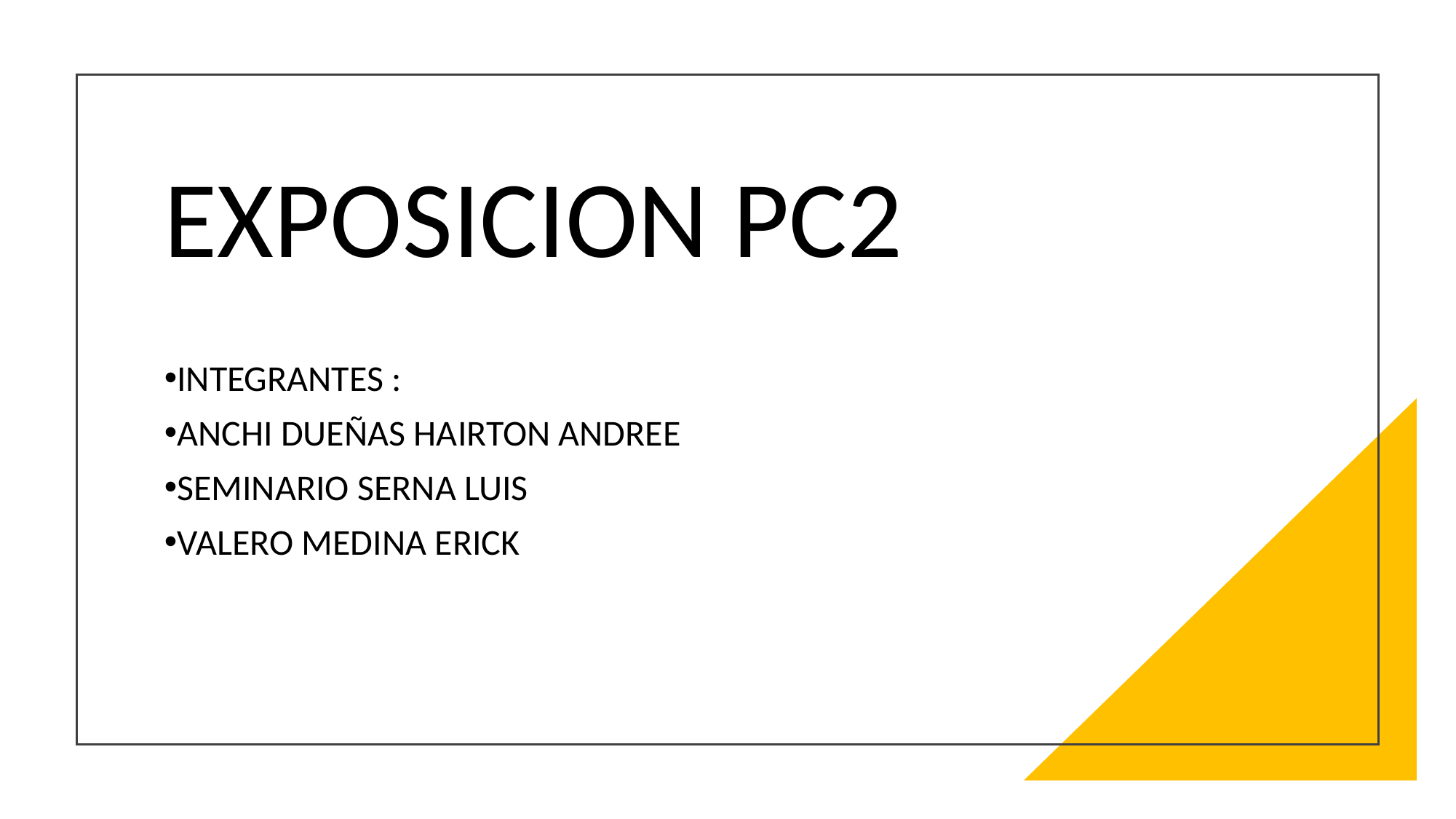

# EXPOSICION PC2
INTEGRANTES :
ANCHI DUEÑAS HAIRTON ANDREE
SEMINARIO SERNA LUIS
VALERO MEDINA ERICK